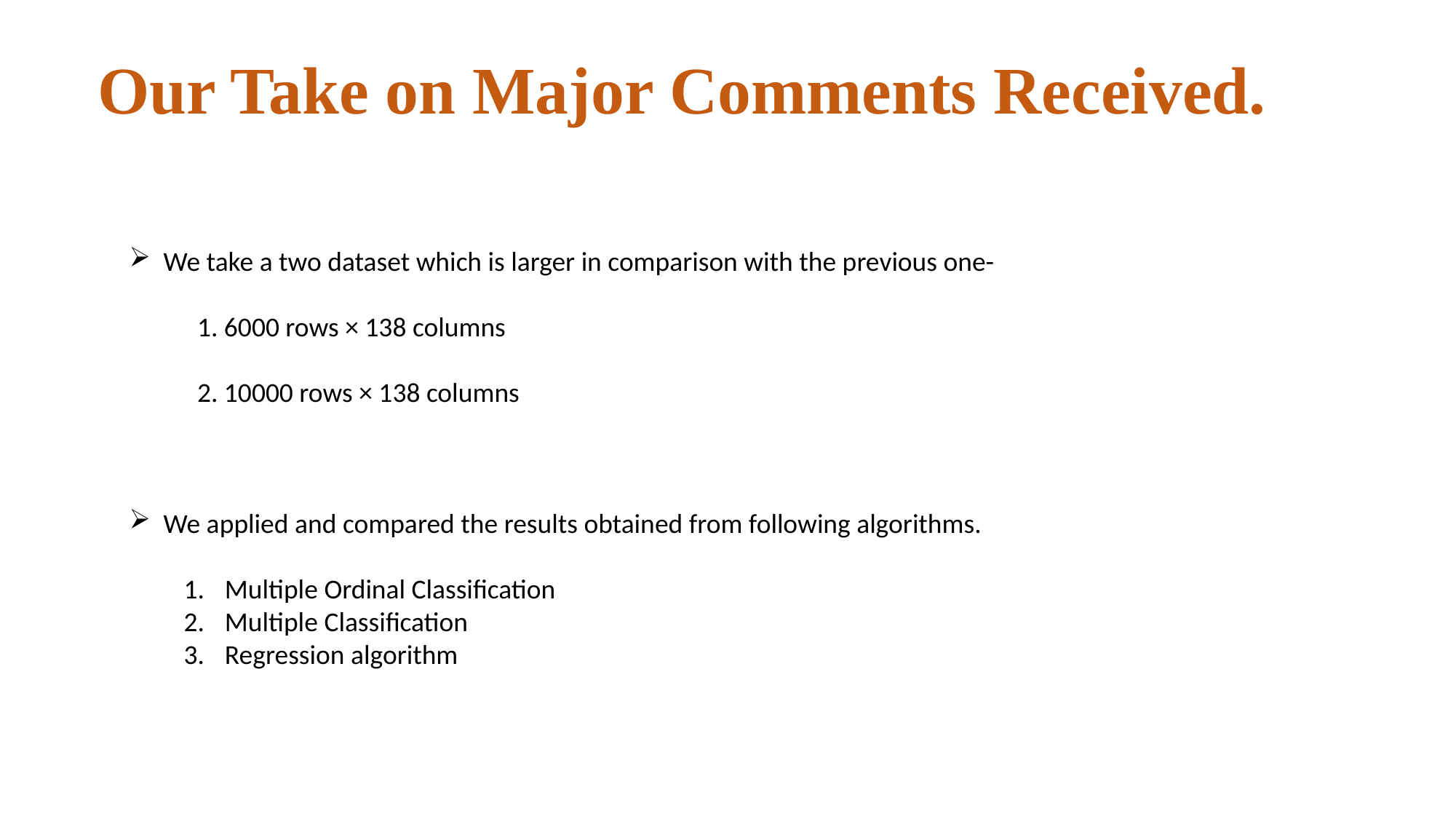

# Our Take on Major Comments Received.
We take a two dataset which is larger in comparison with the previous one-

           1. 6000 rows × 138 columns

           2. 10000 rows × 138 columns

We applied and compared the results obtained from following algorithms.

Multiple Ordinal Classification
Multiple Classification
Regression algorithm